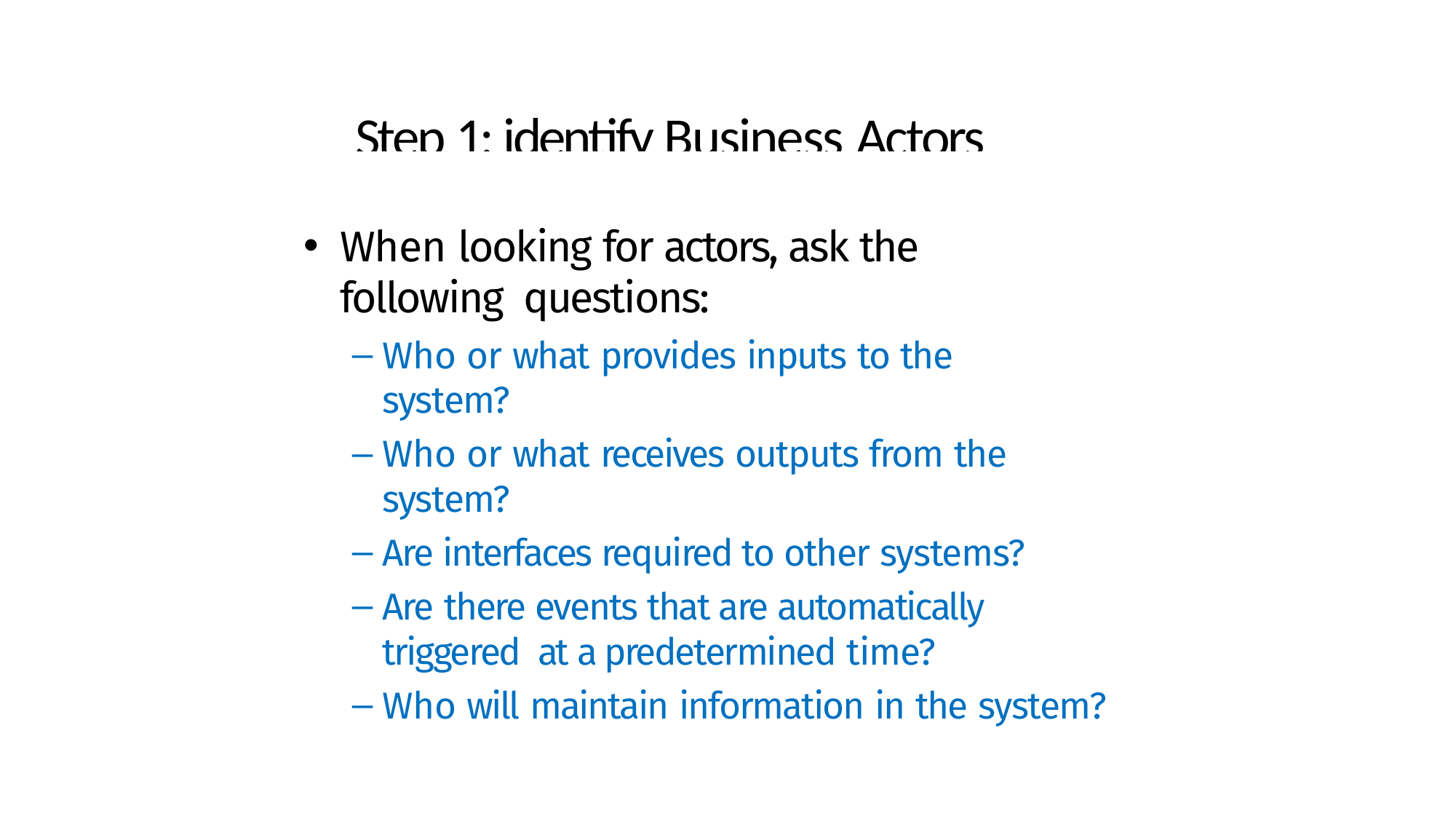

# Step 1: identify Business Actors

When looking for actors, ask the following  questions:
Who or what provides inputs to the system?
Who or what receives outputs from the system?
Are interfaces required to other systems?
Are there events that are automatically triggered  at a predetermined time?
Who will maintain information in the system?
CSE 307 Presentation 6
3